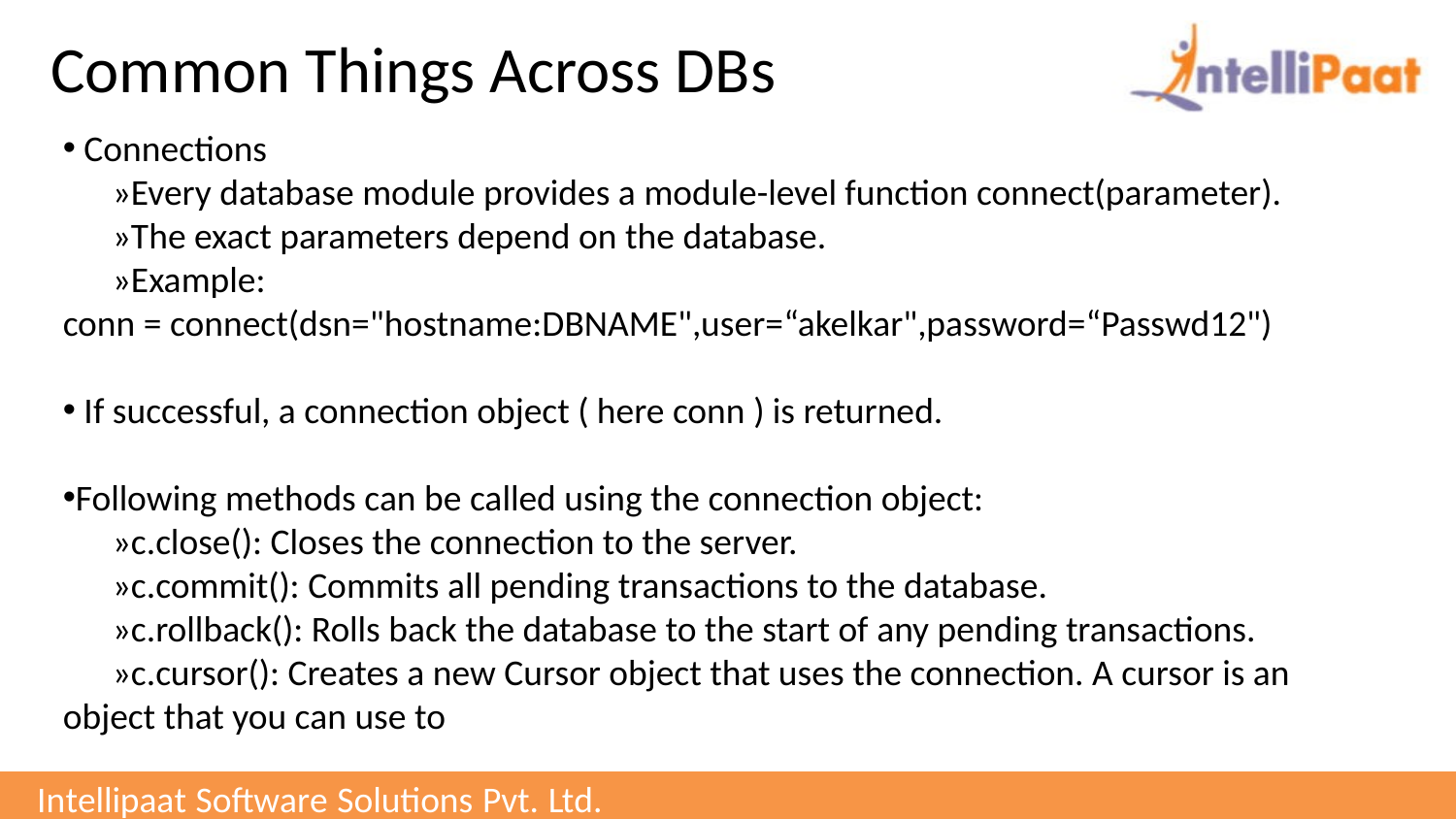

Common Things Across DBs
 Connections
      »Every database module provides a module-level function connect(parameter).
      »The exact parameters depend on the database.
      »Example:
conn = connect(dsn="hostname:DBNAME",user=“akelkar",password=“Passwd12")

 If successful, a connection object ( here conn ) is returned.

Following methods can be called using the connection object:
      »c.close(): Closes the connection to the server.
      »c.commit(): Commits all pending transactions to the database.
      »c.rollback(): Rolls back the database to the start of any pending transactions.
      »c.cursor(): Creates a new Cursor object that uses the connection. A cursor is an object that you can use to

Intellipaat Software Solutions Pvt. Ltd.
.